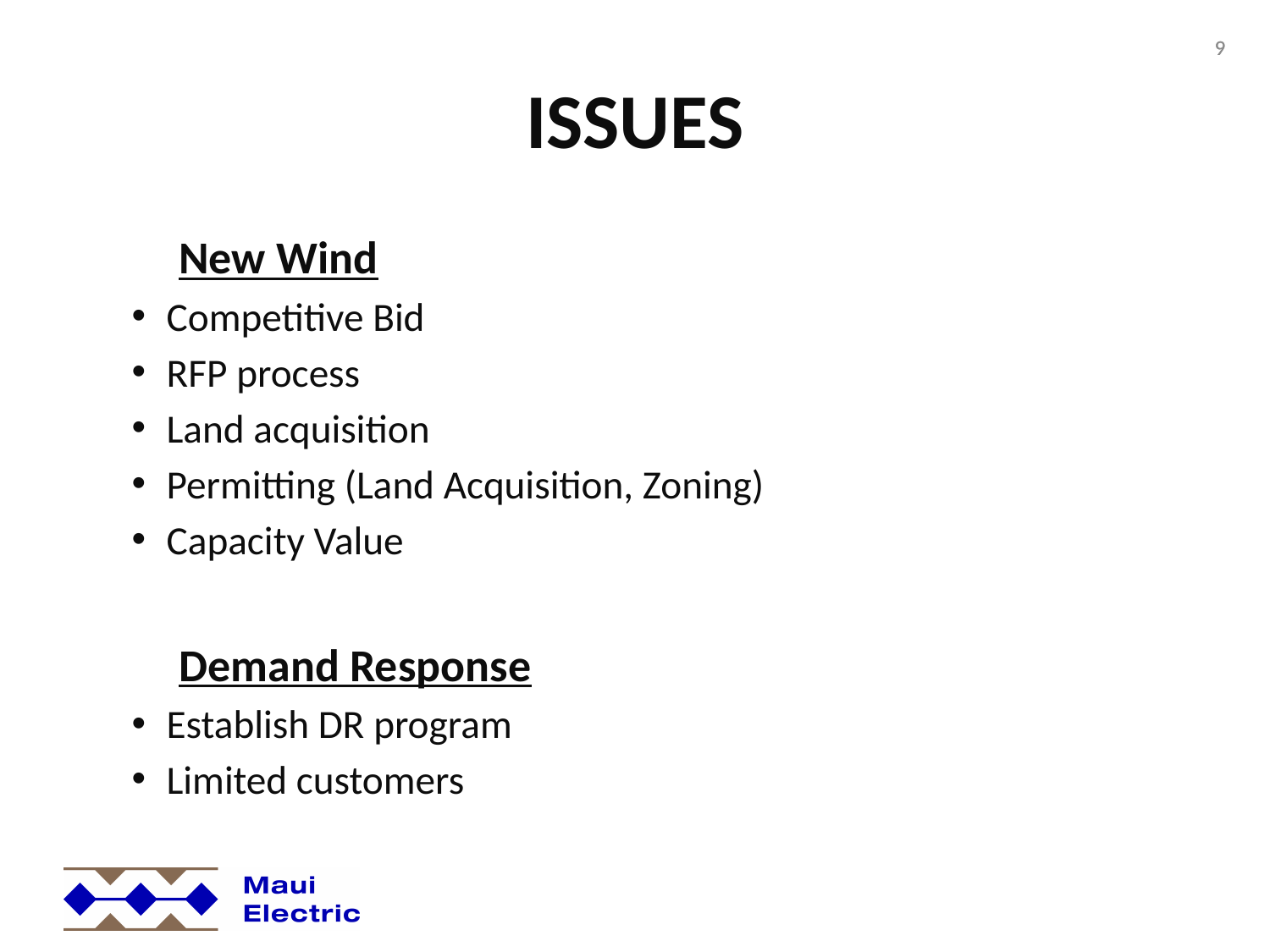

9
# ISSUES
	New Wind
Competitive Bid
RFP process
Land acquisition
Permitting (Land Acquisition, Zoning)
Capacity Value

	Demand Response
Establish DR program
Limited customers